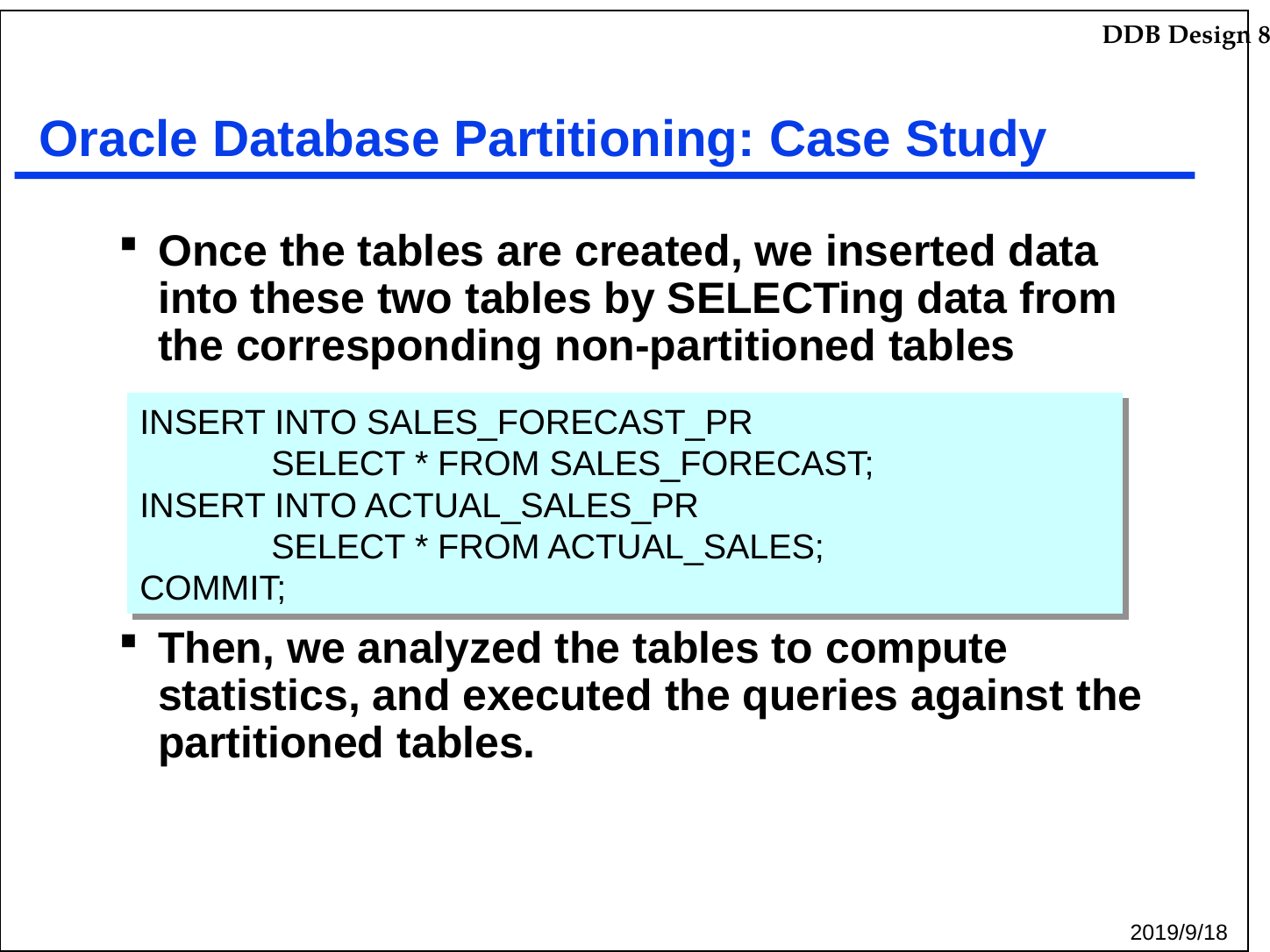

# Oracle Database Partitioning: Case Study
Once the tables are created, we inserted data into these two tables by SELECTing data from the corresponding non-partitioned tables

Then, we analyzed the tables to compute statistics, and executed the queries against the partitioned tables.

INSERT INTO SALES_FORECAST_PR
	SELECT * FROM SALES_FORECAST;
INSERT INTO ACTUAL_SALES_PR
	SELECT * FROM ACTUAL_SALES;
COMMIT;